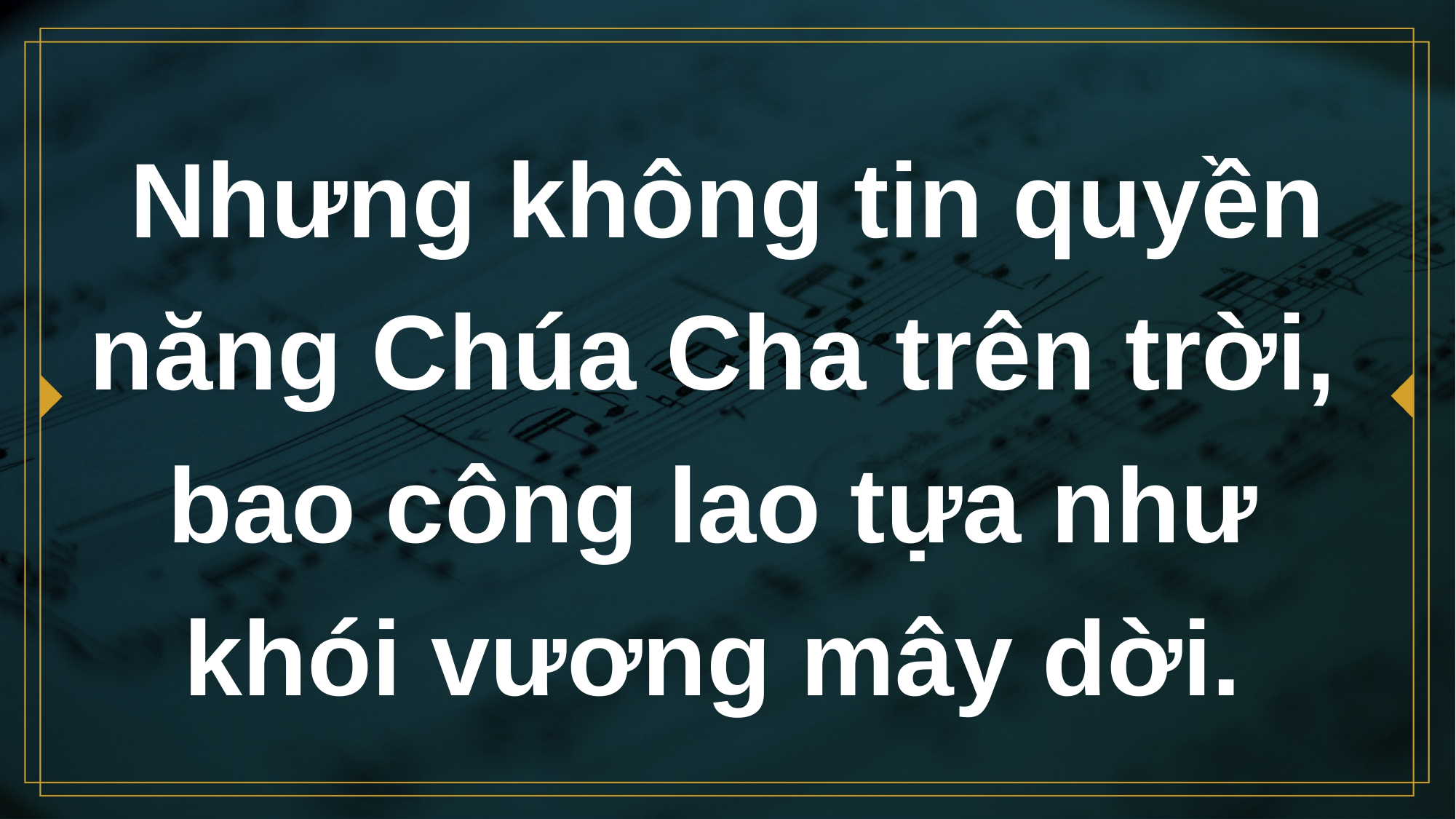

# Nhưng không tin quyền năng Chúa Cha trên trời,
bao công lao tựa như
khói vương mây dời.